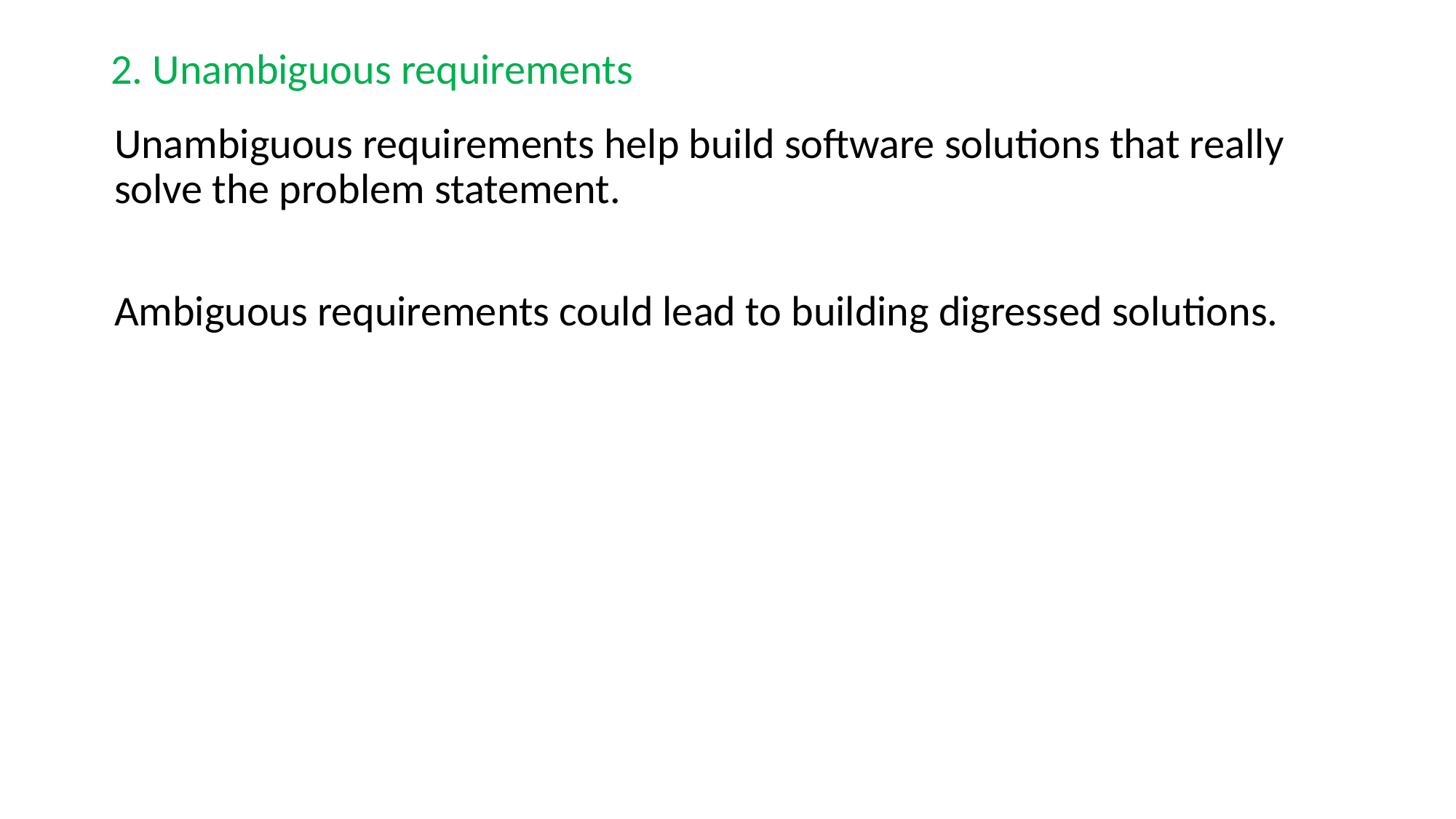

# 2. Unambiguous requirements
Unambiguous requirements help build software solutions that really solve the problem statement.

Ambiguous requirements could lead to building digressed solutions.